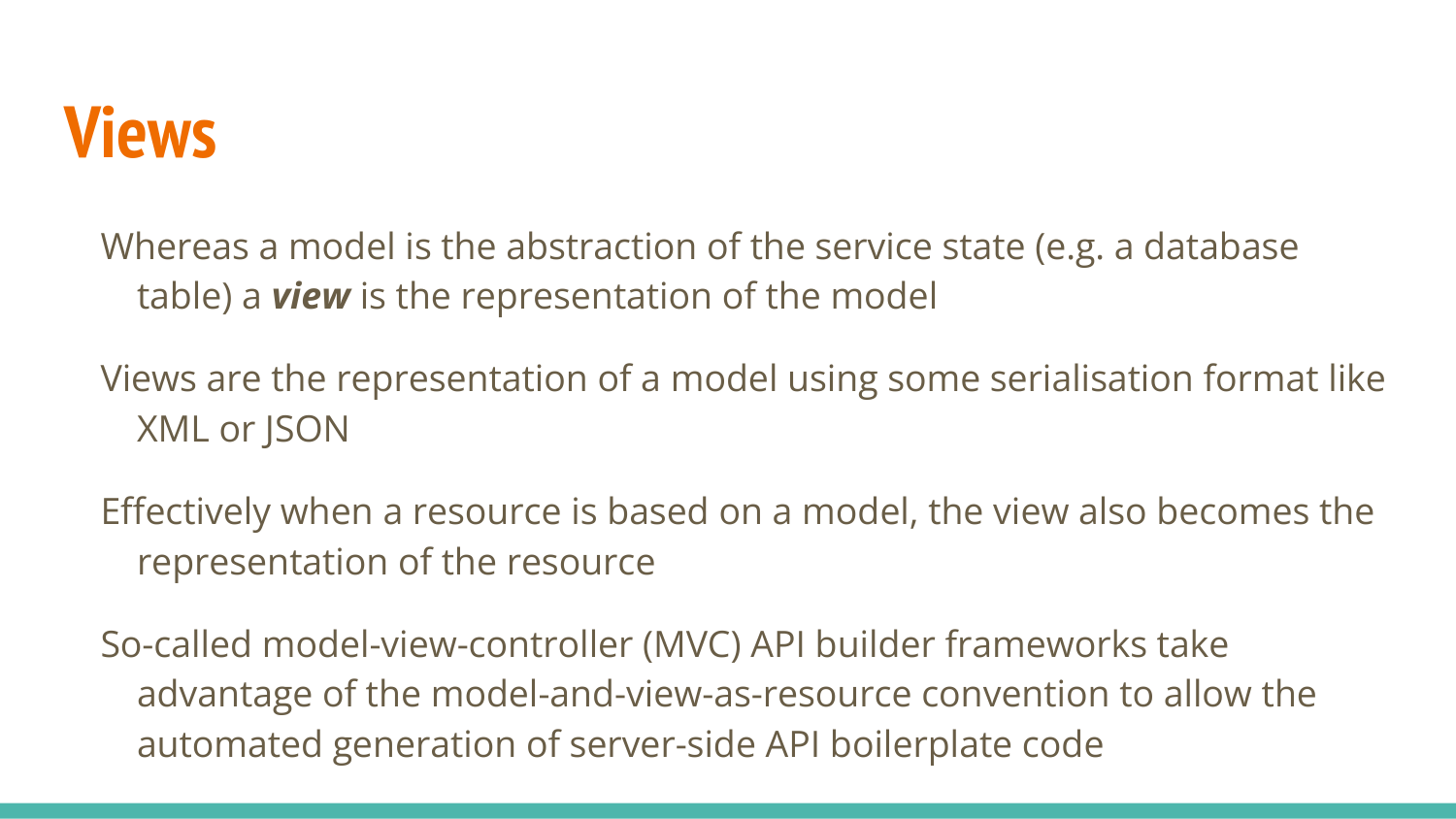

# Views
Whereas a model is the abstraction of the service state (e.g. a database table) a view is the representation of the model
Views are the representation of a model using some serialisation format like XML or JSON
Effectively when a resource is based on a model, the view also becomes the representation of the resource
So-called model-view-controller (MVC) API builder frameworks take advantage of the model-and-view-as-resource convention to allow the automated generation of server-side API boilerplate code